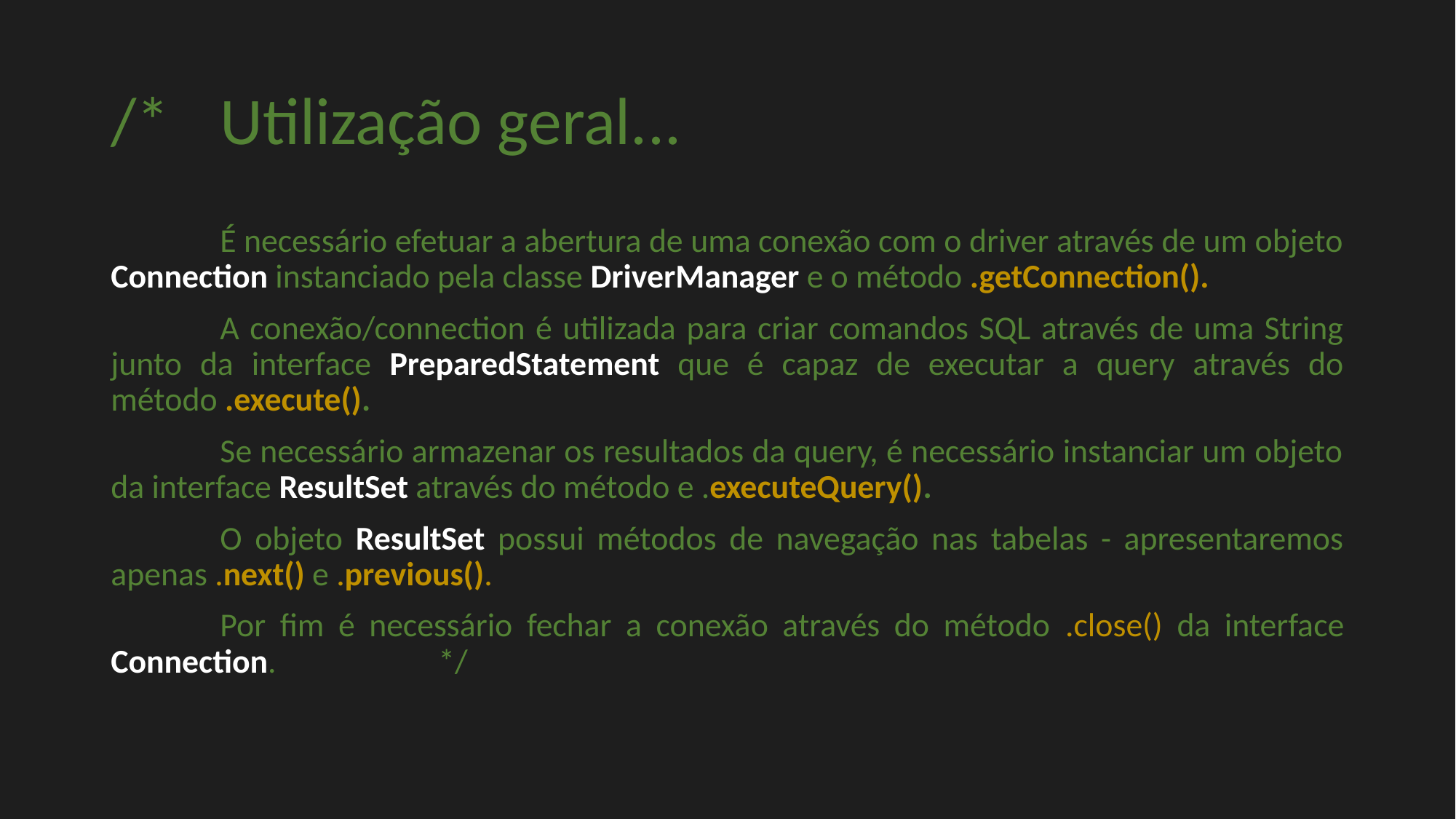

# /*	Utilização geral...
	É necessário efetuar a abertura de uma conexão com o driver através de um objeto Connection instanciado pela classe DriverManager e o método .getConnection().
	A conexão/connection é utilizada para criar comandos SQL através de uma String junto da interface PreparedStatement que é capaz de executar a query através do método .execute().
	Se necessário armazenar os resultados da query, é necessário instanciar um objeto da interface ResultSet através do método e .executeQuery().
	O objeto ResultSet possui métodos de navegação nas tabelas - apresentaremos apenas .next() e .previous().
	Por fim é necessário fechar a conexão através do método .close() da interface Connection.		*/